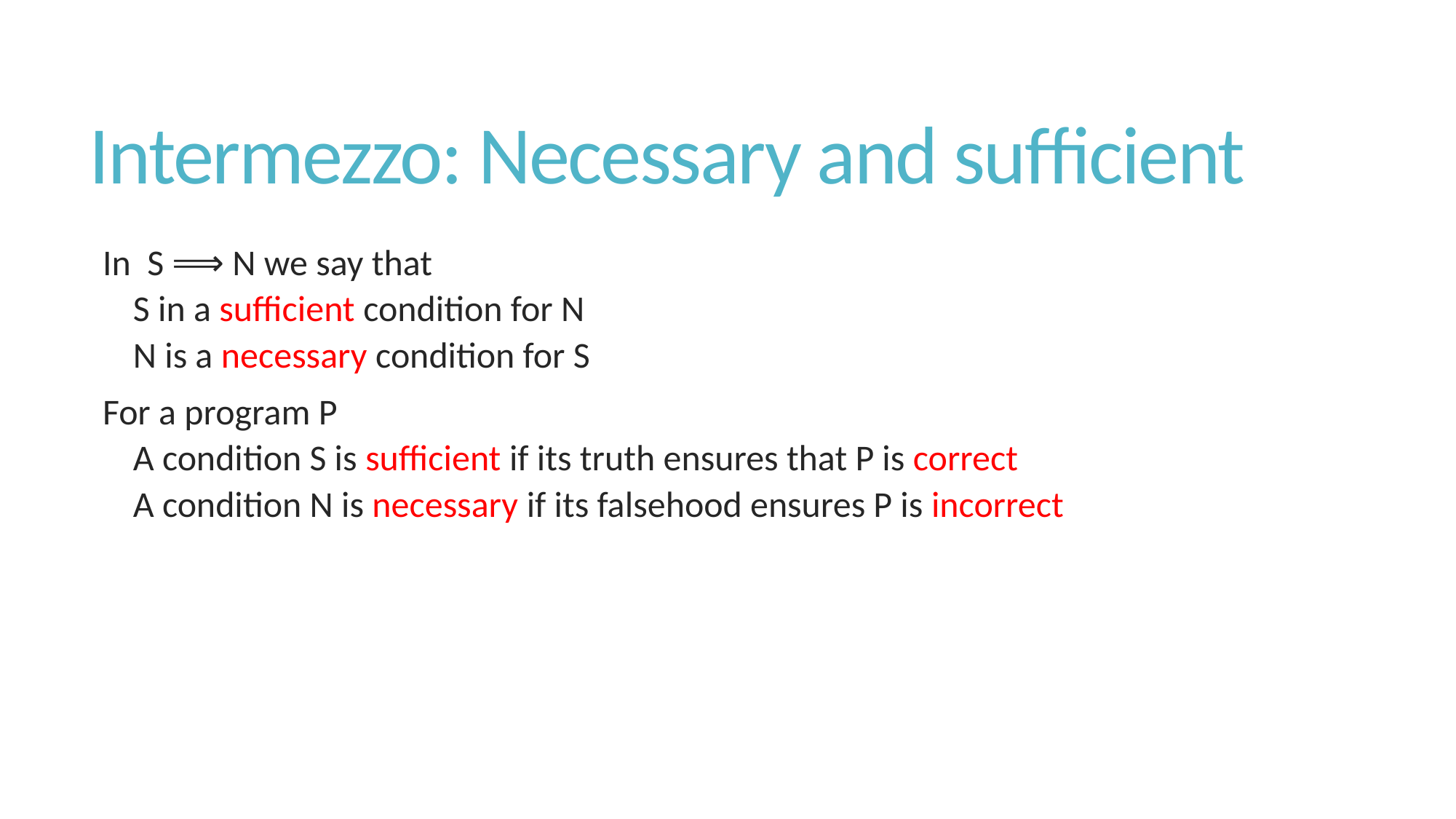

# Intermezzo: Necessary and sufficient
In  S ⟹ N we say that
S in a sufficient condition for N
N is a necessary condition for S
For a program P
A condition S is sufficient if its truth ensures that P is correct
A condition N is necessary if its falsehood ensures P is incorrect